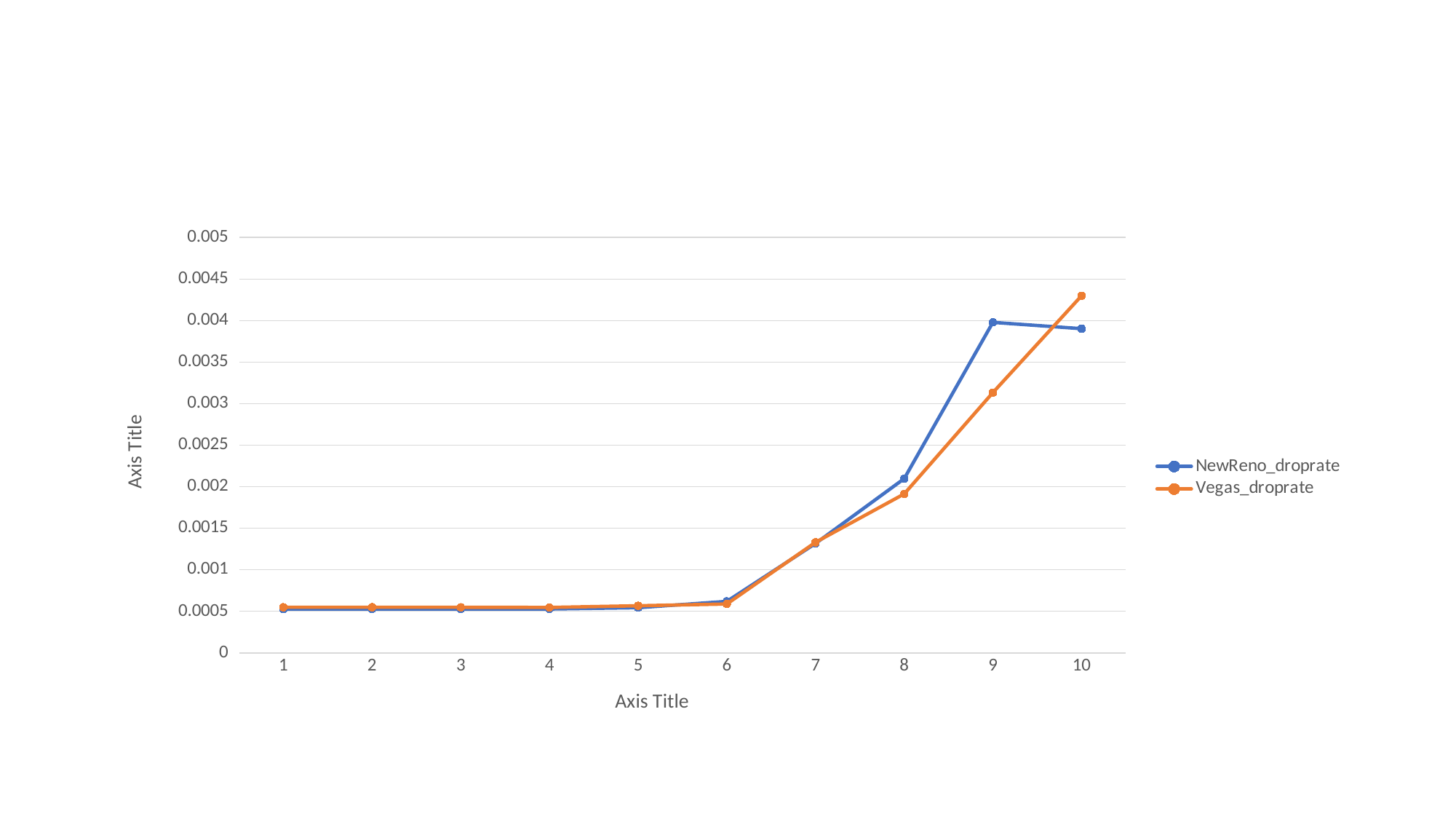

### Chart

| Category | NewReno_droprate | Vegas_droprate |
|---|---|---|
| 1 | 0.00052758619029 | 0.000548199825545 |
| 2 | 0.000527483208955 | 0.000548585620052 |
| 3 | 0.000528326303646 | 0.00054804909829 |
| 4 | 0.000527591771871 | 0.000546057916938 |
| 5 | 0.000543083452683 | 0.000566642504664 |
| 6 | 0.000619066898289 | 0.00058777706298 |
| 7 | 0.00131570164277 | 0.00132989983411 |
| 8 | 0.00209597630904 | 0.00191258017137 |
| 9 | 0.00397842437525 | 0.00313274427822 |
| 10 | 0.00390197574577 | 0.00429850361175 |